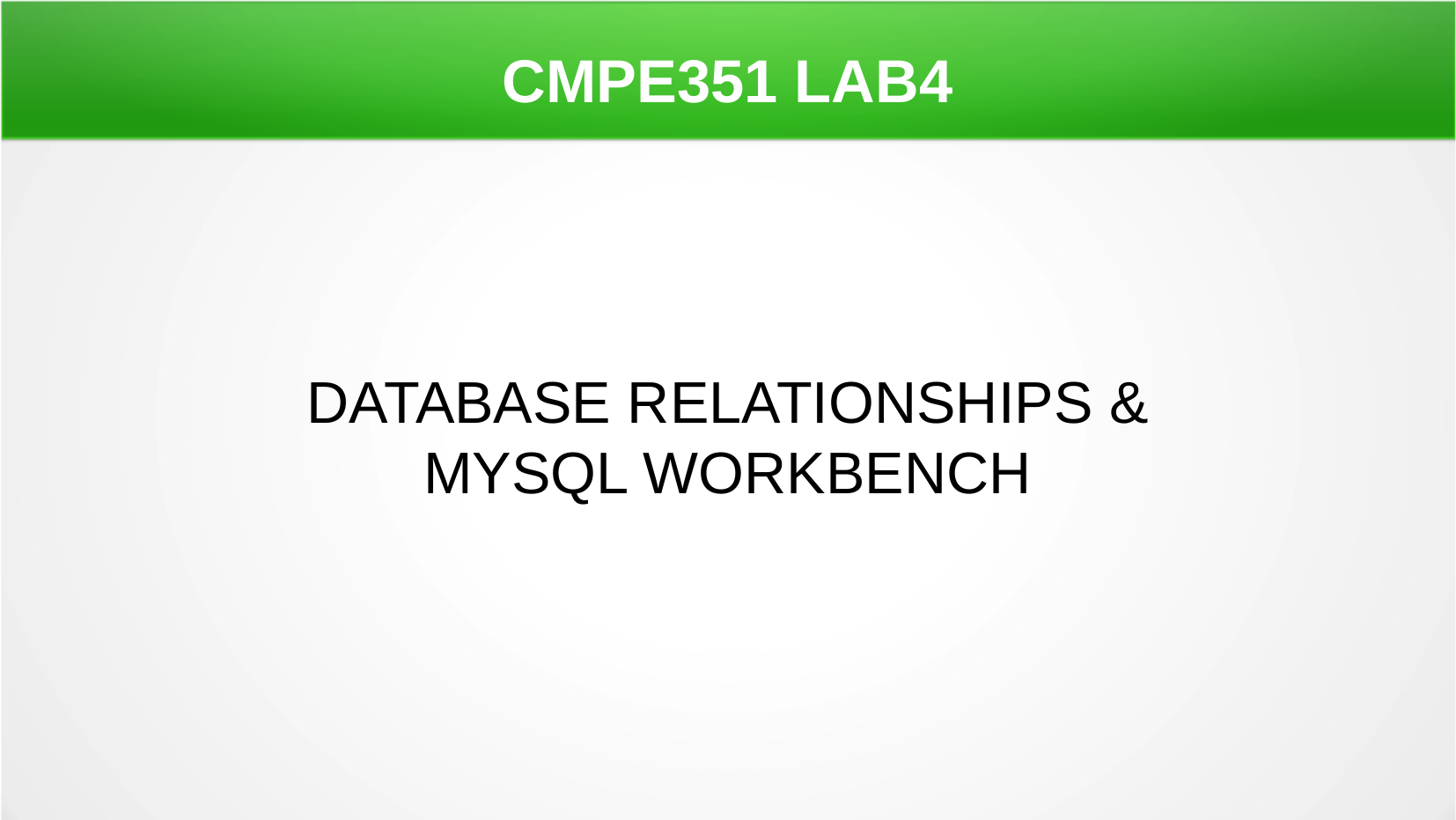

CMPE351 LAB4
DATABASE RELATIONSHIPS &
MYSQL WORKBENCH